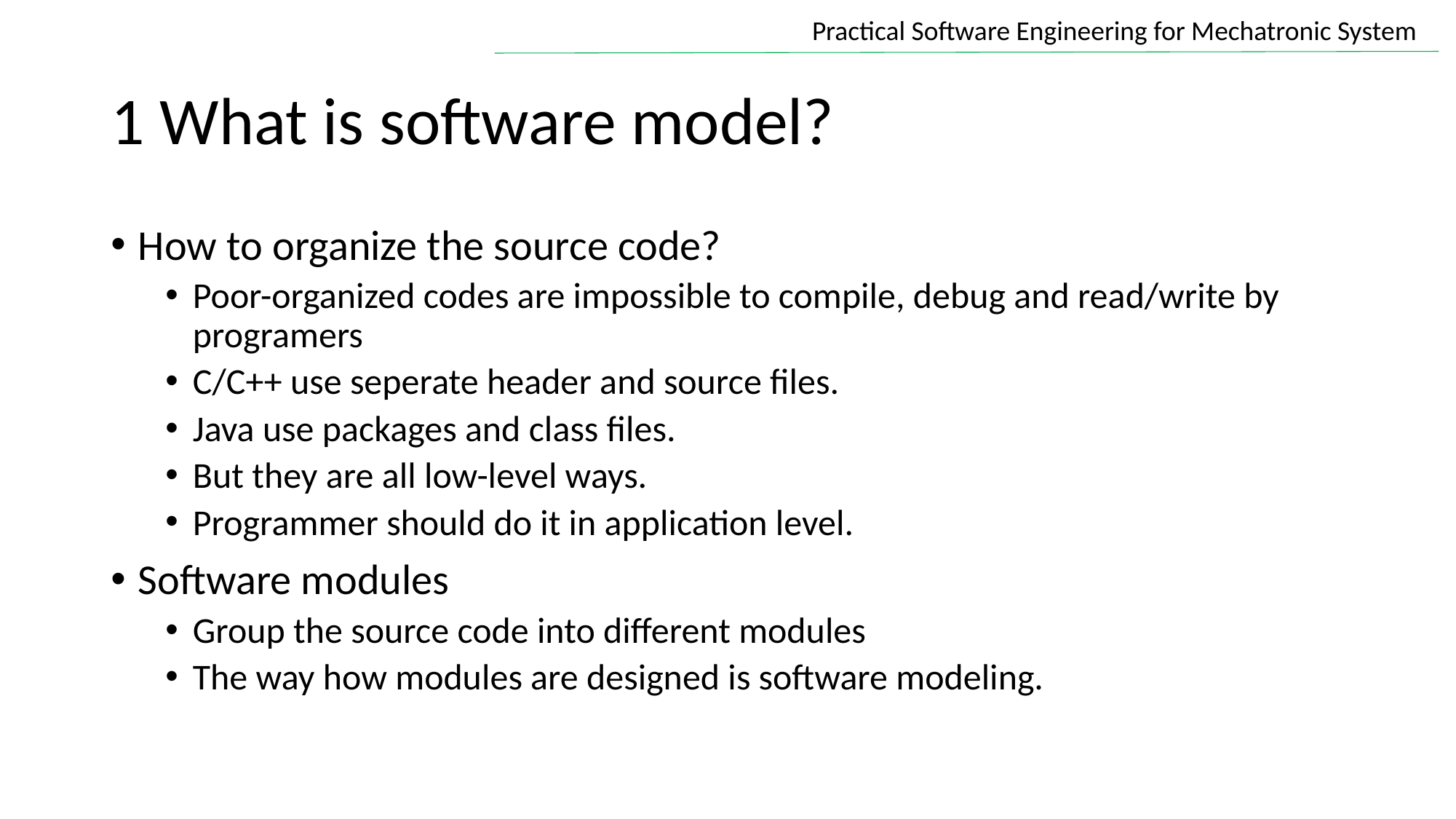

# 1 What is software model?
How to organize the source code?
Poor-organized codes are impossible to compile, debug and read/write by programers
C/C++ use seperate header and source files.
Java use packages and class files.
But they are all low-level ways.
Programmer should do it in application level.
Software modules
Group the source code into different modules
The way how modules are designed is software modeling.